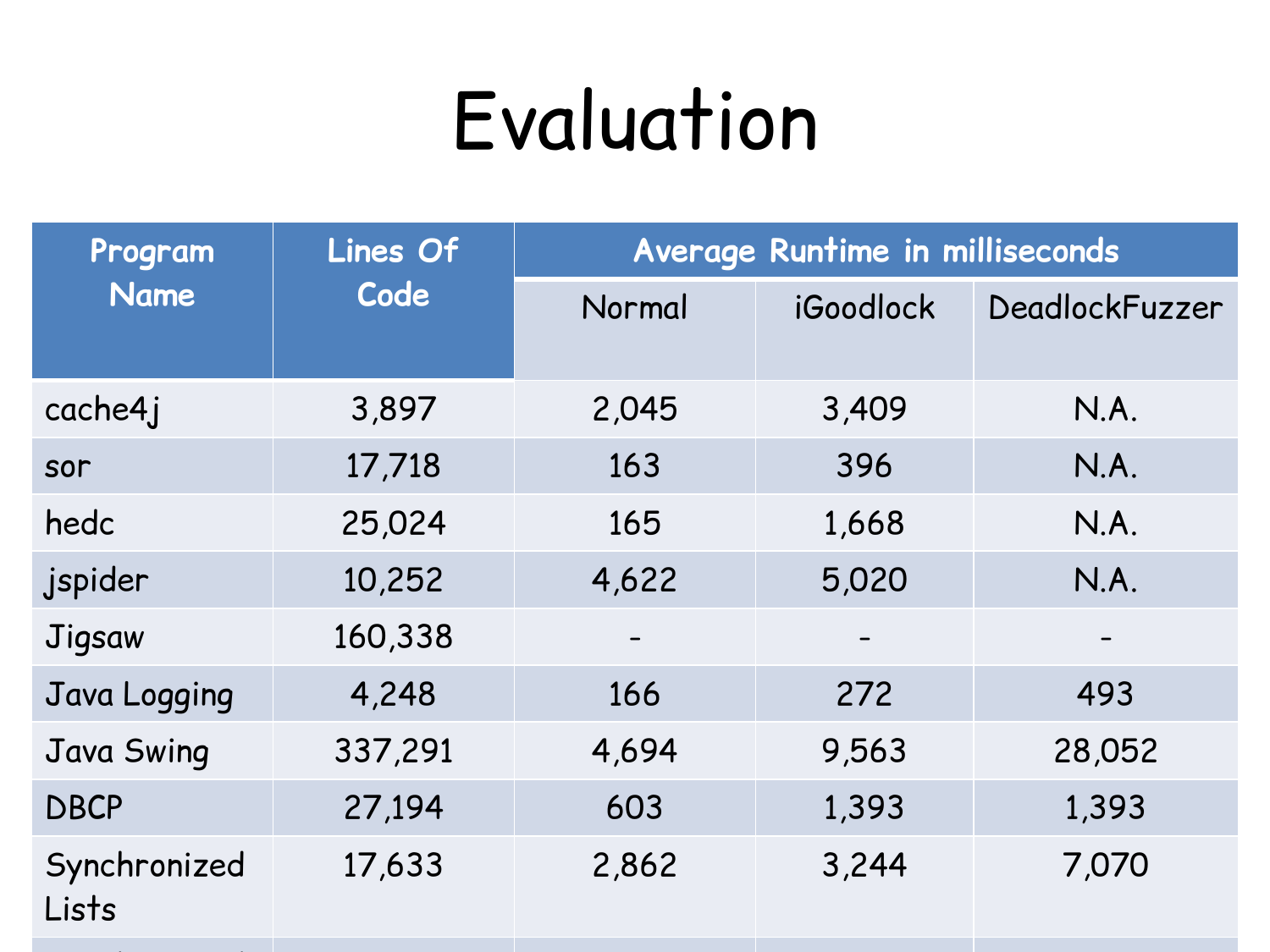

# Evaluation
| Program Name | Lines Of Code | Average Runtime in milliseconds |  |  |
| --- | --- | --- | --- | --- |
|  |  | Normal | iGoodlock | DeadlockFuzzer |
| cache4j | 3,897 | 2,045 | 3,409 | N.A. |
| sor | 17,718 | 163 | 396 | N.A. |
| hedc | 25,024 | 165 | 1,668 | N.A. |
| jspider | 10,252 | 4,622 | 5,020 | N.A. |
| Jigsaw | 160,338 | - | - | - |
| Java Logging | 4,248 | 166 | 272 | 493 |
| Java Swing | 337,291 | 4,694 | 9,563 | 28,052 |
| DBCP | 27,194 | 603 | 1,393 | 1,393 |
| Synchronized Lists | 17,633 | 2,862 | 3,244 | 7,070 |
| Synchronized Maps | 18,911 | 2,295 | 2,596 | 2898 |